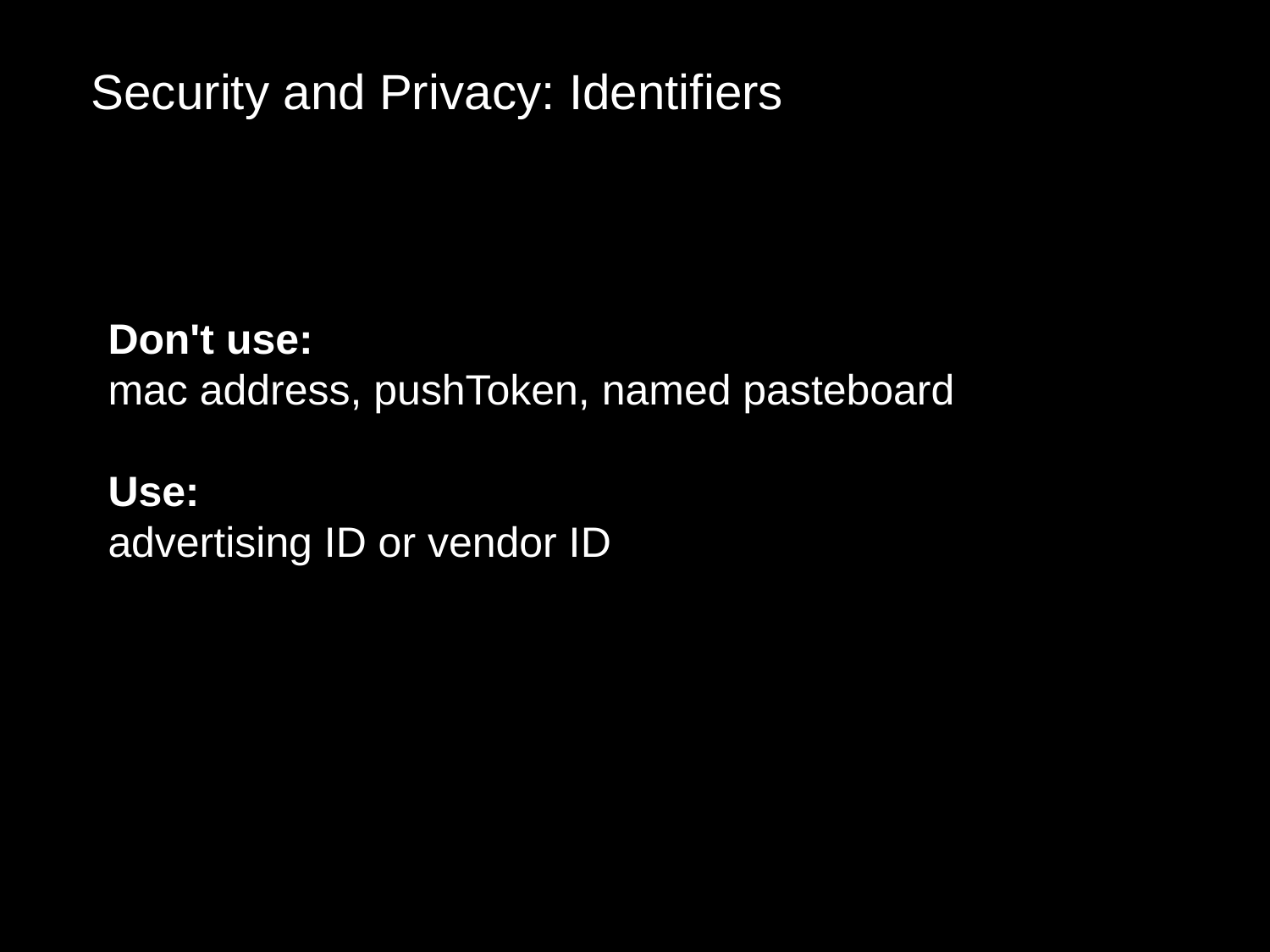

Security and Privacy: Identifiers
# Don't use: mac address, pushToken, named pasteboard Use: advertising ID or vendor ID